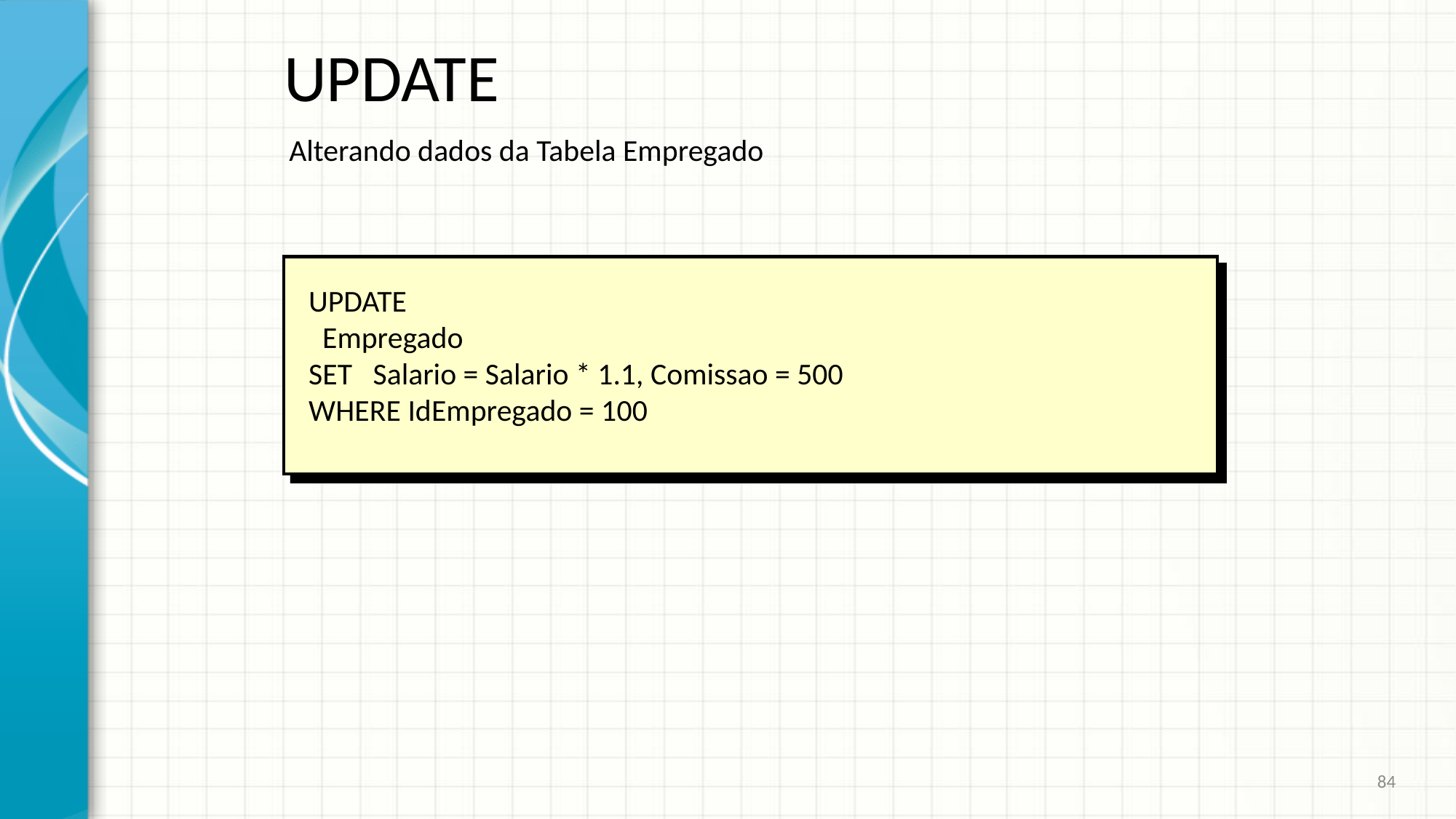

# UPDATE
Alterando dados da Tabela Empregado

UPDATE
  Empregado
SET   Salario = Salario * 1.1, Comissao = 500
WHERE IdEmpregado = 100
84